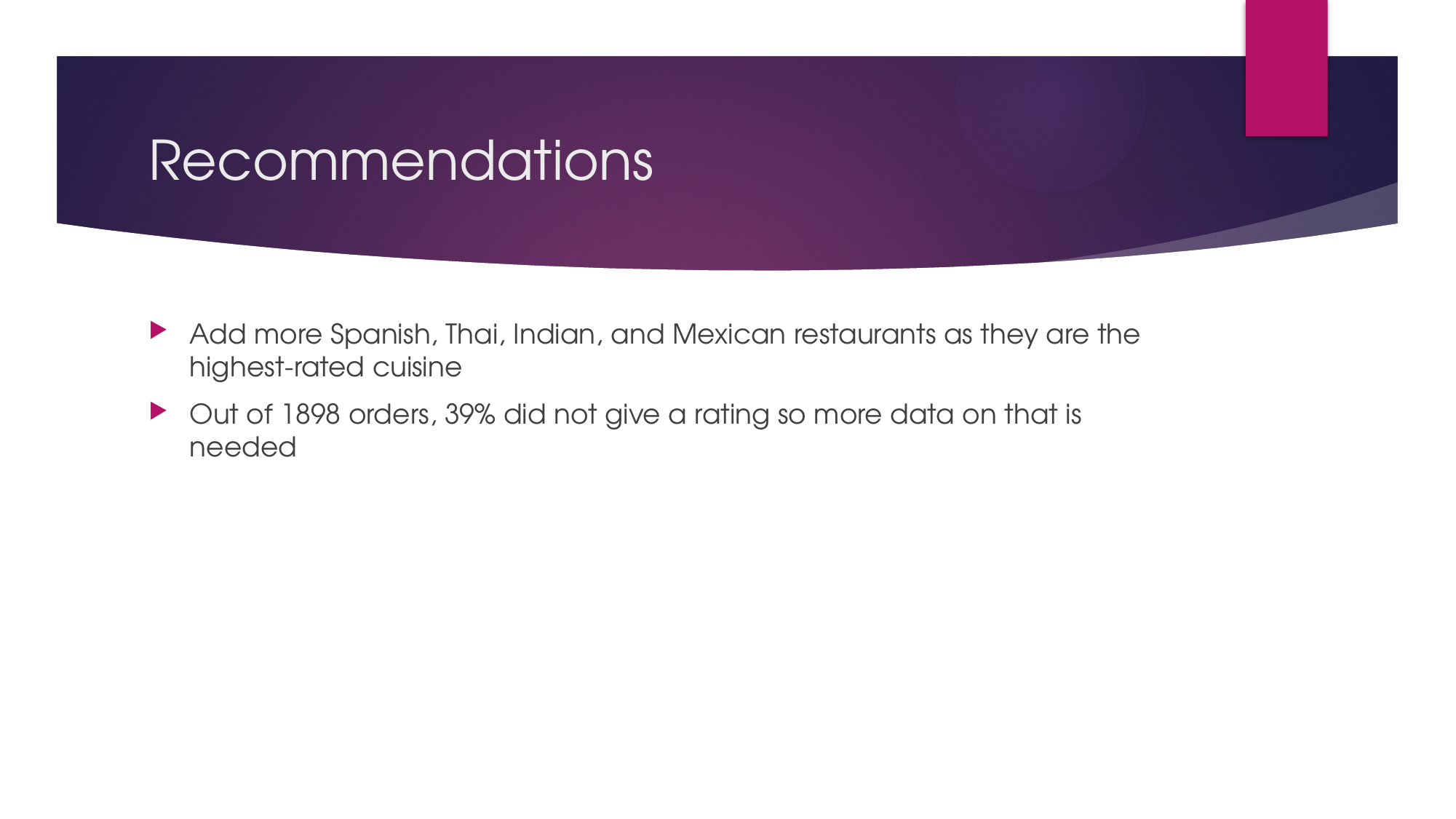

# Recommendations
Add more Spanish, Thai, Indian, and Mexican restaurants as they are the highest-rated cuisine
Out of 1898 orders, 39% did not give a rating so more data on that is needed